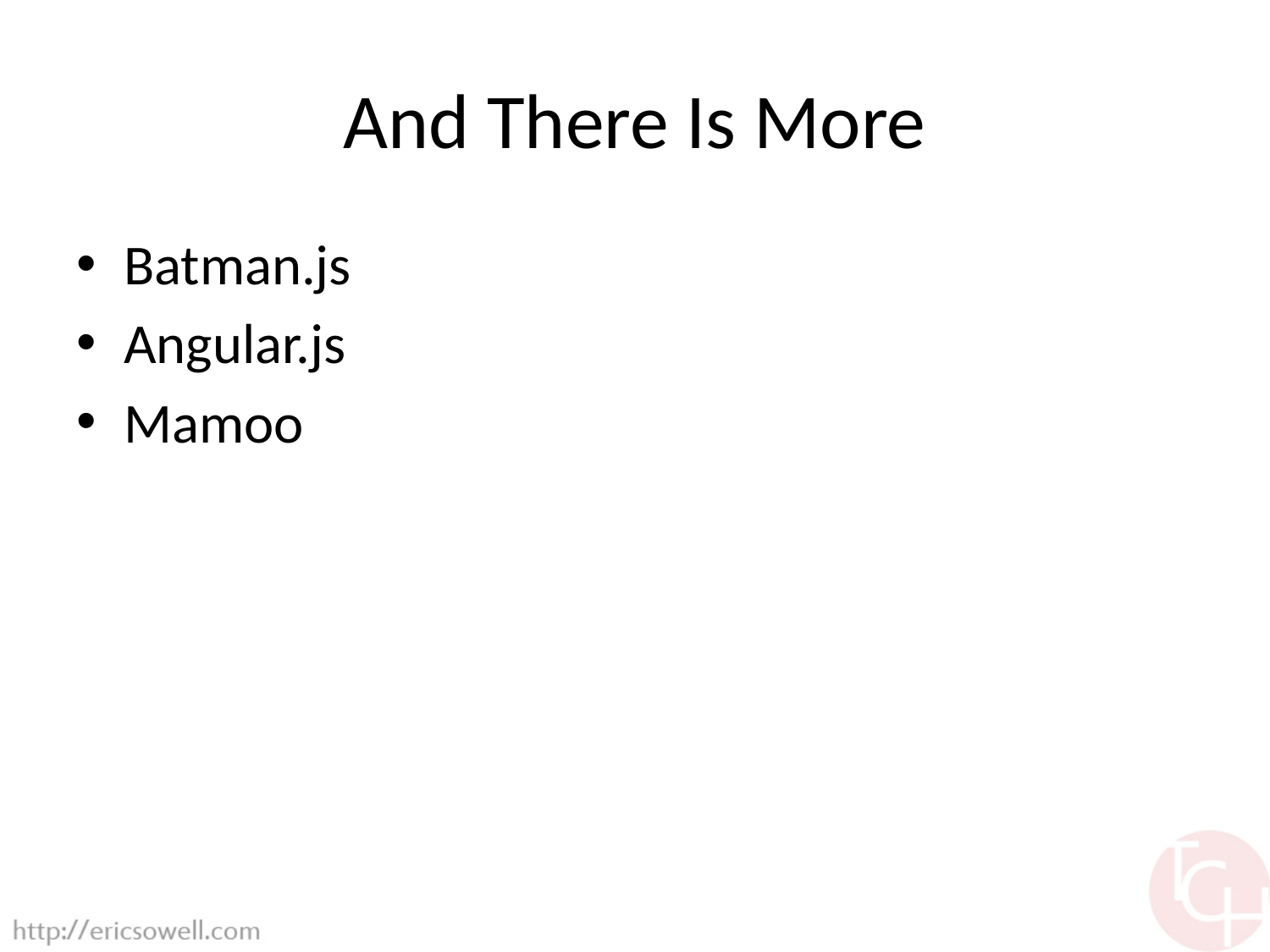

# And There Is More
Batman.js
Angular.js
Mamoo